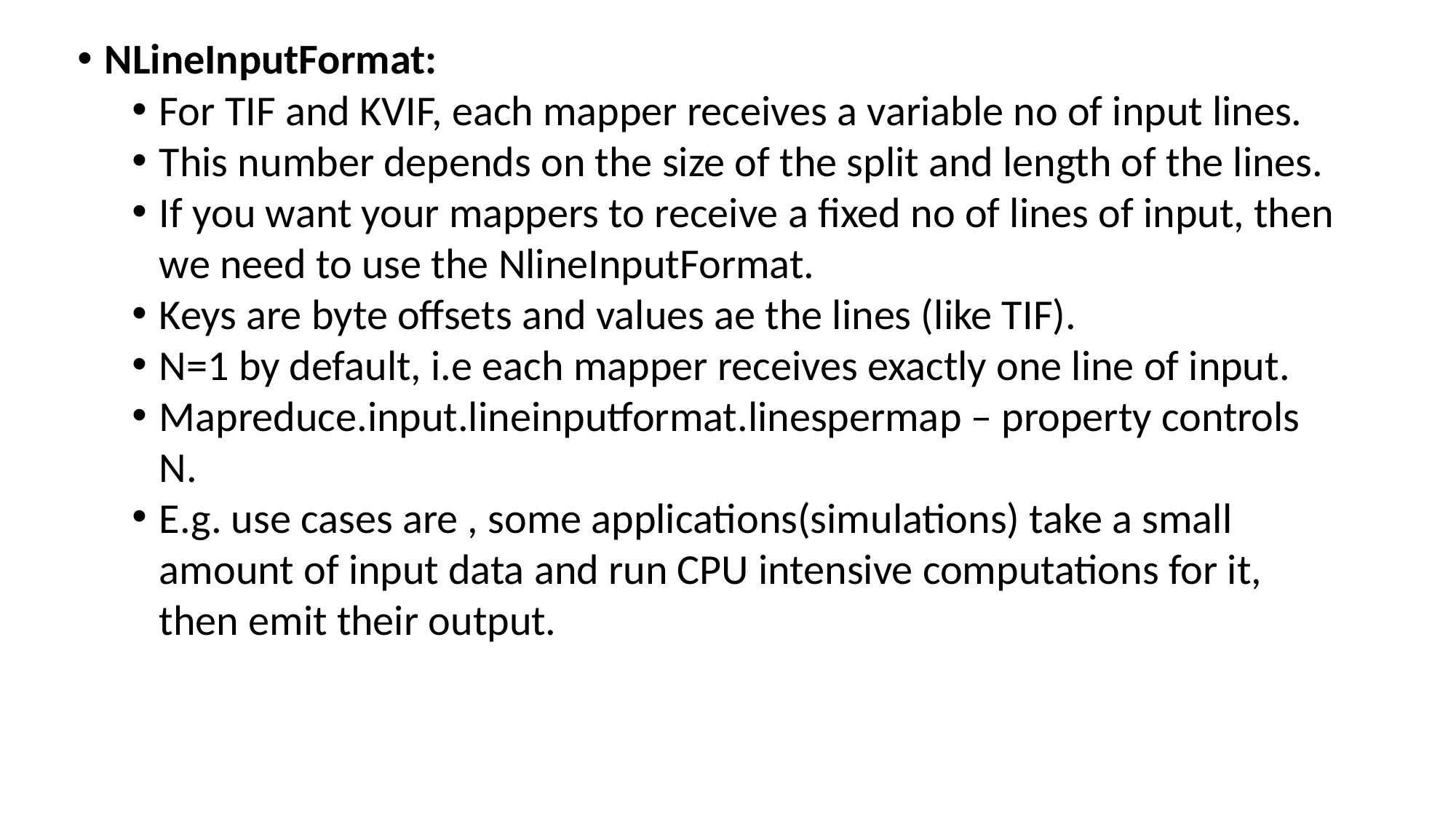

NLineInputFormat:
For TIF and KVIF, each mapper receives a variable no of input lines.
This number depends on the size of the split and length of the lines.
If you want your mappers to receive a fixed no of lines of input, then we need to use the NlineInputFormat.
Keys are byte offsets and values ae the lines (like TIF).
N=1 by default, i.e each mapper receives exactly one line of input.
Mapreduce.input.lineinputformat.linespermap – property controls N.
E.g. use cases are , some applications(simulations) take a small amount of input data and run CPU intensive computations for it, then emit their output.